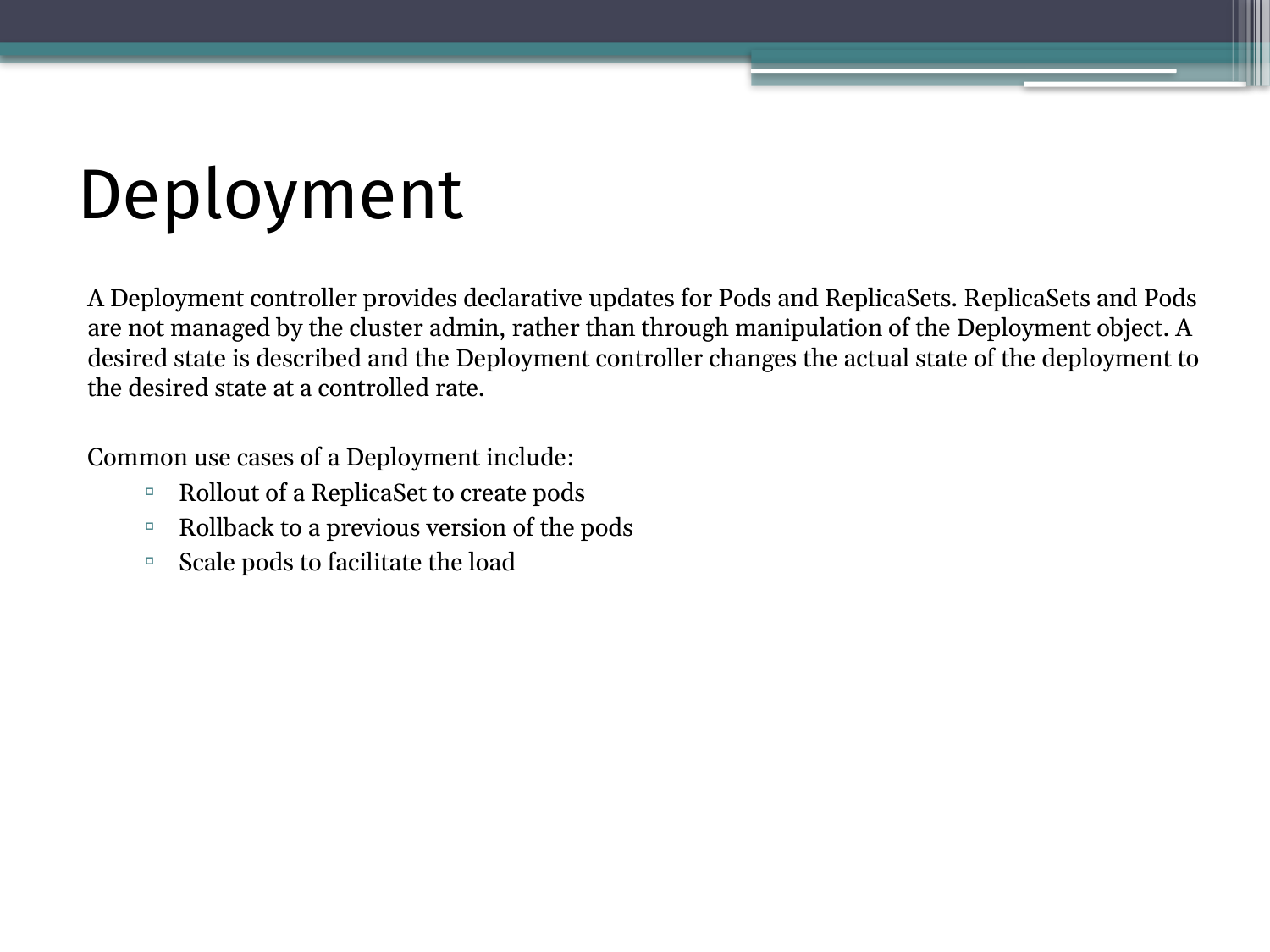

# Deployment
A Deployment controller provides declarative updates for Pods and ReplicaSets. ReplicaSets and Pods are not managed by the cluster admin, rather than through manipulation of the Deployment object. A desired state is described and the Deployment controller changes the actual state of the deployment to the desired state at a controlled rate.

Common use cases of a Deployment include:
Rollout of a ReplicaSet to create pods
Rollback to a previous version of the pods
Scale pods to facilitate the load